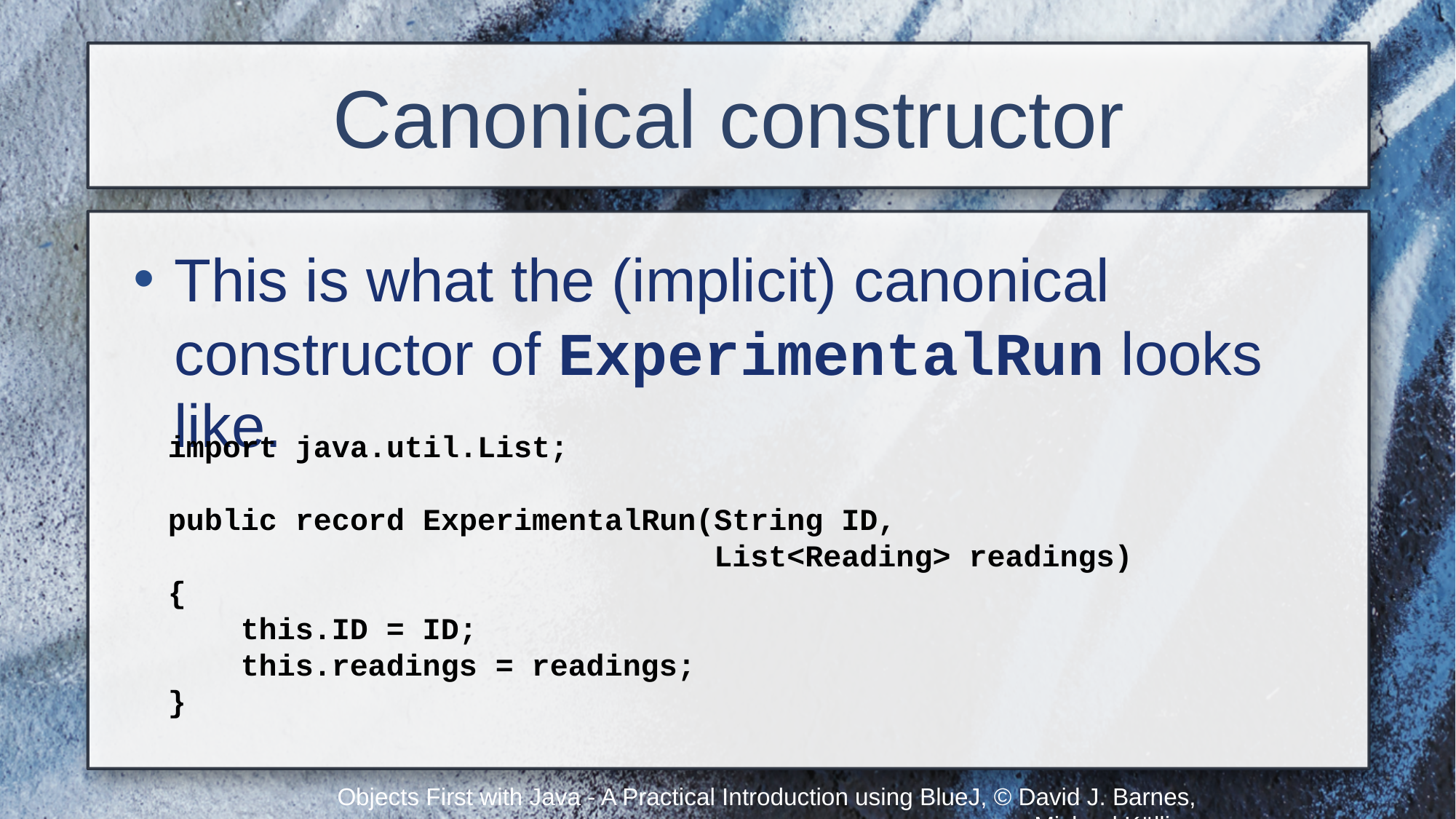

# Canonical constructor
This is what the (implicit) canonical constructor of ExperimentalRun looks like.
import java.util.List;

public record ExperimentalRun(String ID,
                              List<Reading> readings)
{
    this.ID = ID;
    this.readings = readings;
}